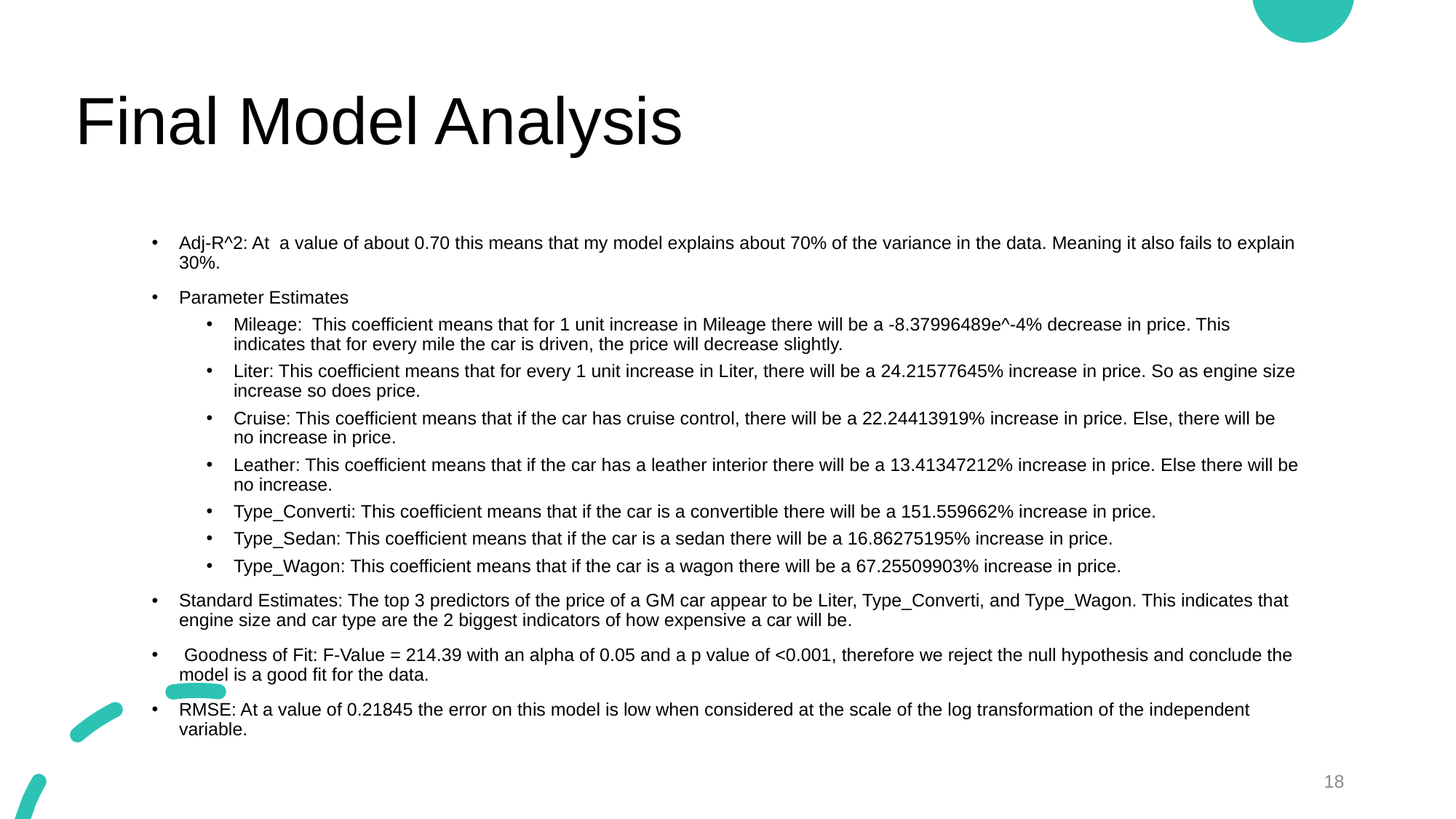

# Final Model Analysis
Adj-R^2: At  a value of about 0.70 this means that my model explains about 70% of the variance in the data. Meaning it also fails to explain 30%.
Parameter Estimates
Mileage:  This coefficient means that for 1 unit increase in Mileage there will be a -8.37996489e^-4% decrease in price. This indicates that for every mile the car is driven, the price will decrease slightly.
Liter: This coefficient means that for every 1 unit increase in Liter, there will be a 24.21577645% increase in price. So as engine size increase so does price.
Cruise: This coefficient means that if the car has cruise control, there will be a 22.24413919% increase in price. Else, there will be no increase in price.
Leather: This coefficient means that if the car has a leather interior there will be a 13.41347212% increase in price. Else there will be no increase.
Type_Converti: This coefficient means that if the car is a convertible there will be a 151.559662% increase in price.
Type_Sedan: This coefficient means that if the car is a sedan there will be a 16.86275195% increase in price.
Type_Wagon: This coefficient means that if the car is a wagon there will be a 67.25509903% increase in price.
Standard Estimates: The top 3 predictors of the price of a GM car appear to be Liter, Type_Converti, and Type_Wagon. This indicates that engine size and car type are the 2 biggest indicators of how expensive a car will be.
 Goodness of Fit: F-Value = 214.39 with an alpha of 0.05 and a p value of <0.001, therefore we reject the null hypothesis and conclude the model is a good fit for the data.
RMSE: At a value of 0.21845 the error on this model is low when considered at the scale of the log transformation of the independent variable.

18